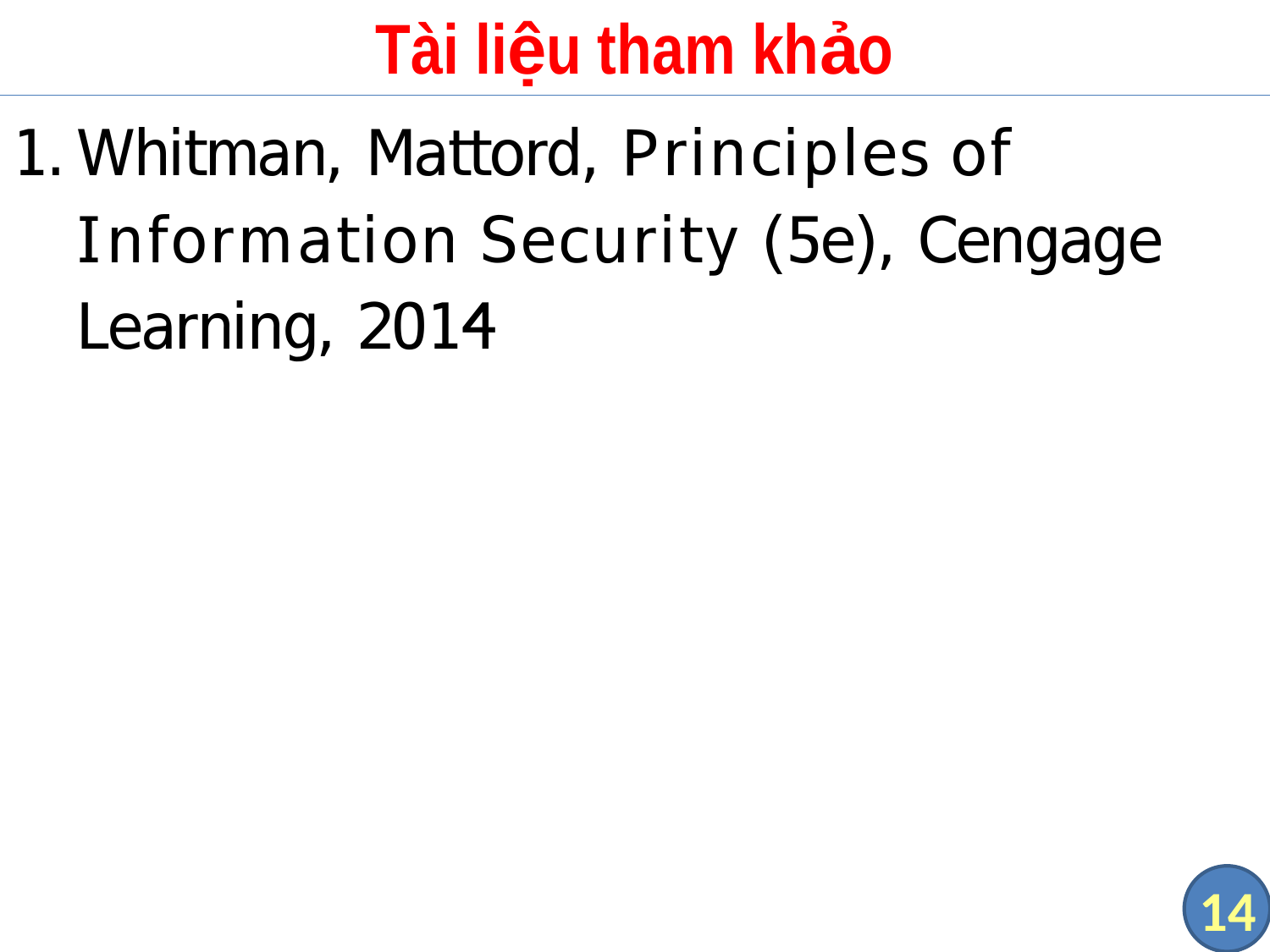

# Tài liệu tham khảo
Whitman, Mattord, Principles of Information Security (5e), Cengage Learning, 2014
14